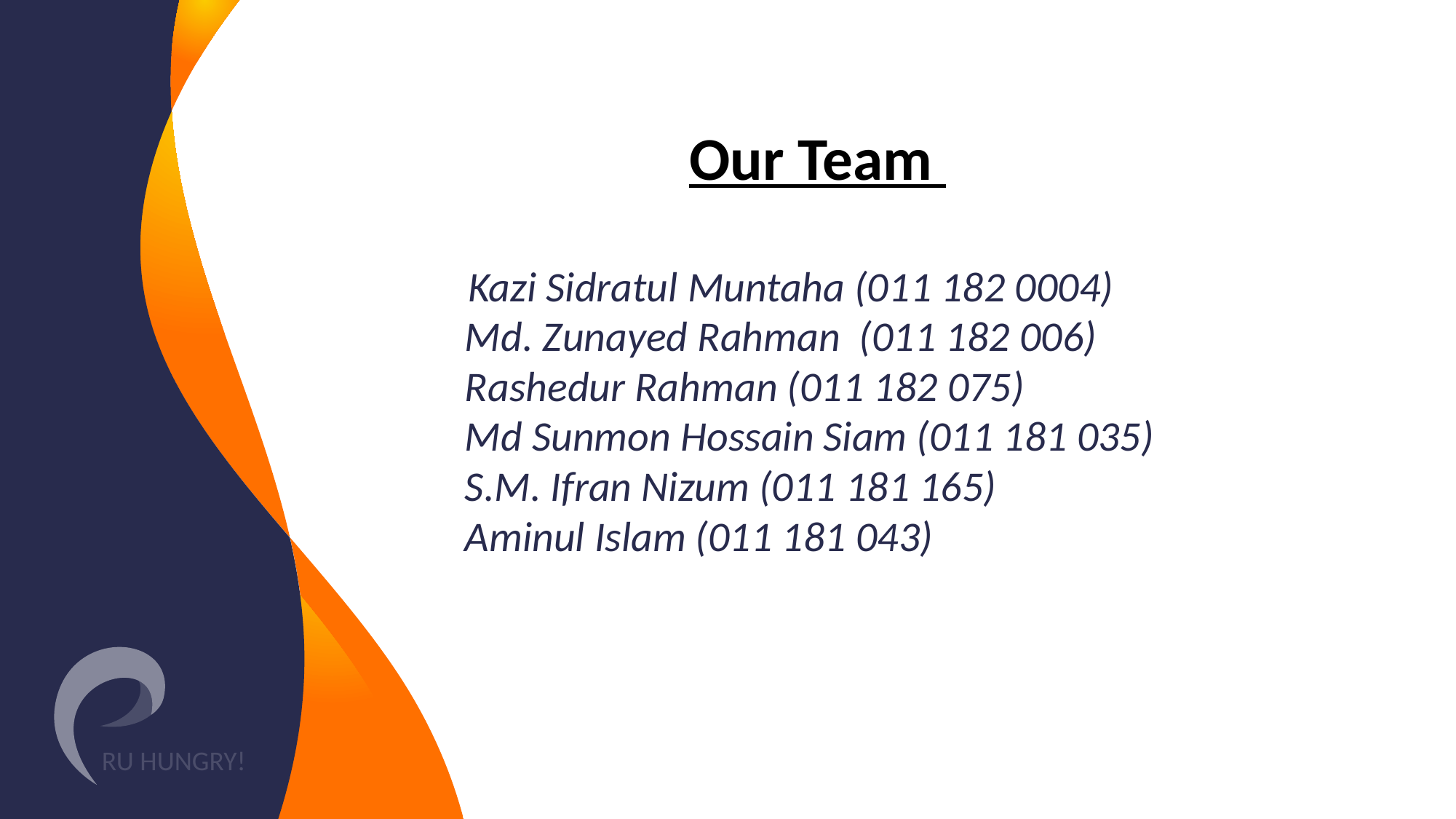

# Our Team
 Kazi Sidratul Muntaha (011 182 0004)
Md. Zunayed Rahman  (011 182 006)
Rashedur Rahman (011 182 075)
Md Sunmon Hossain Siam (011 181 035)
S.M. Ifran Nizum (011 181 165)
Aminul Islam (011 181 043)

RU HUNGRY!